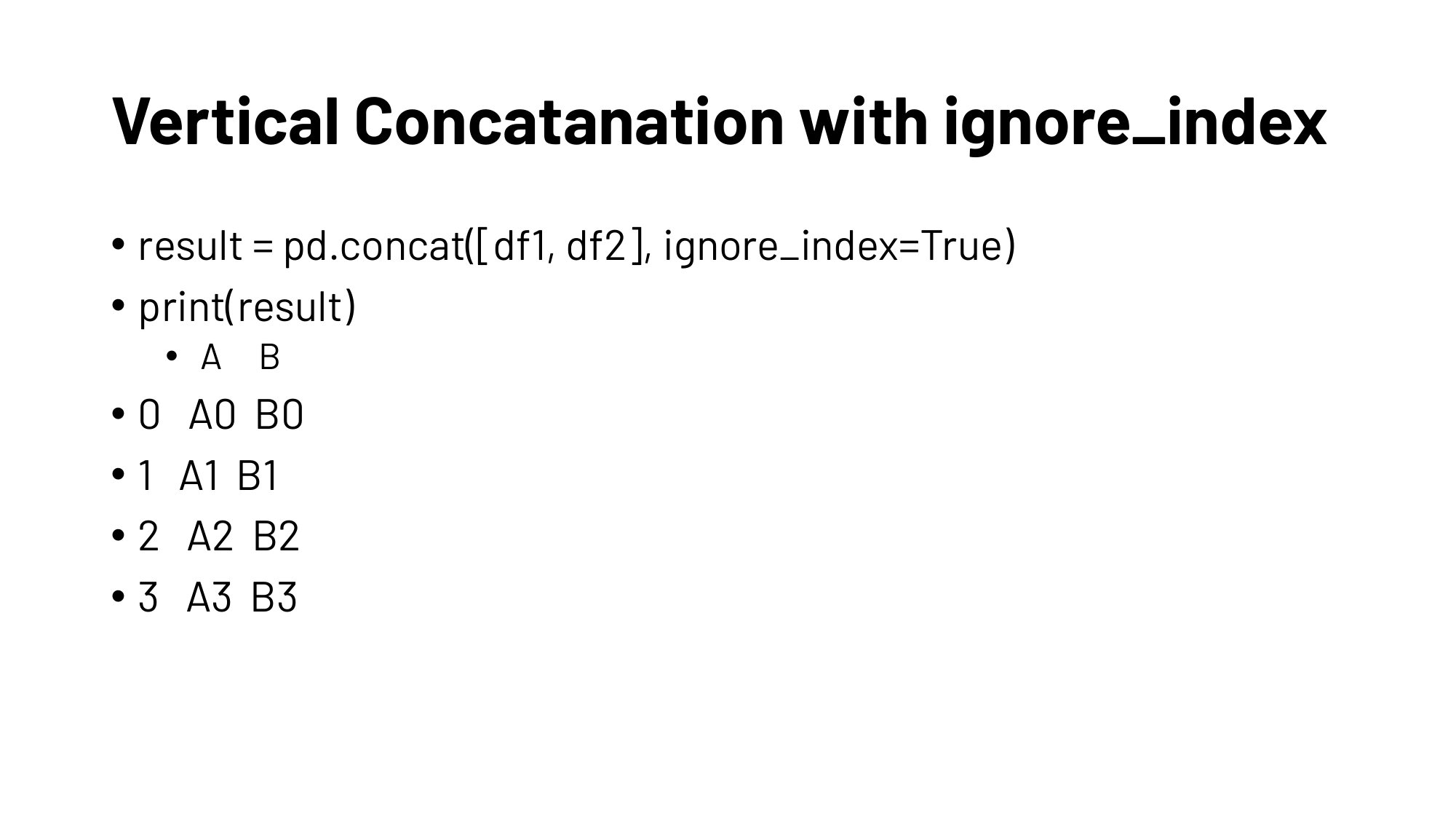

# Vertical Concatanation with ignore_index
result = pd.concat([df1, df2], ignore_index=True)
print(result)
 A     B
0   A0  B0
1   A1  B1
2   A2  B2
3   A3  B3